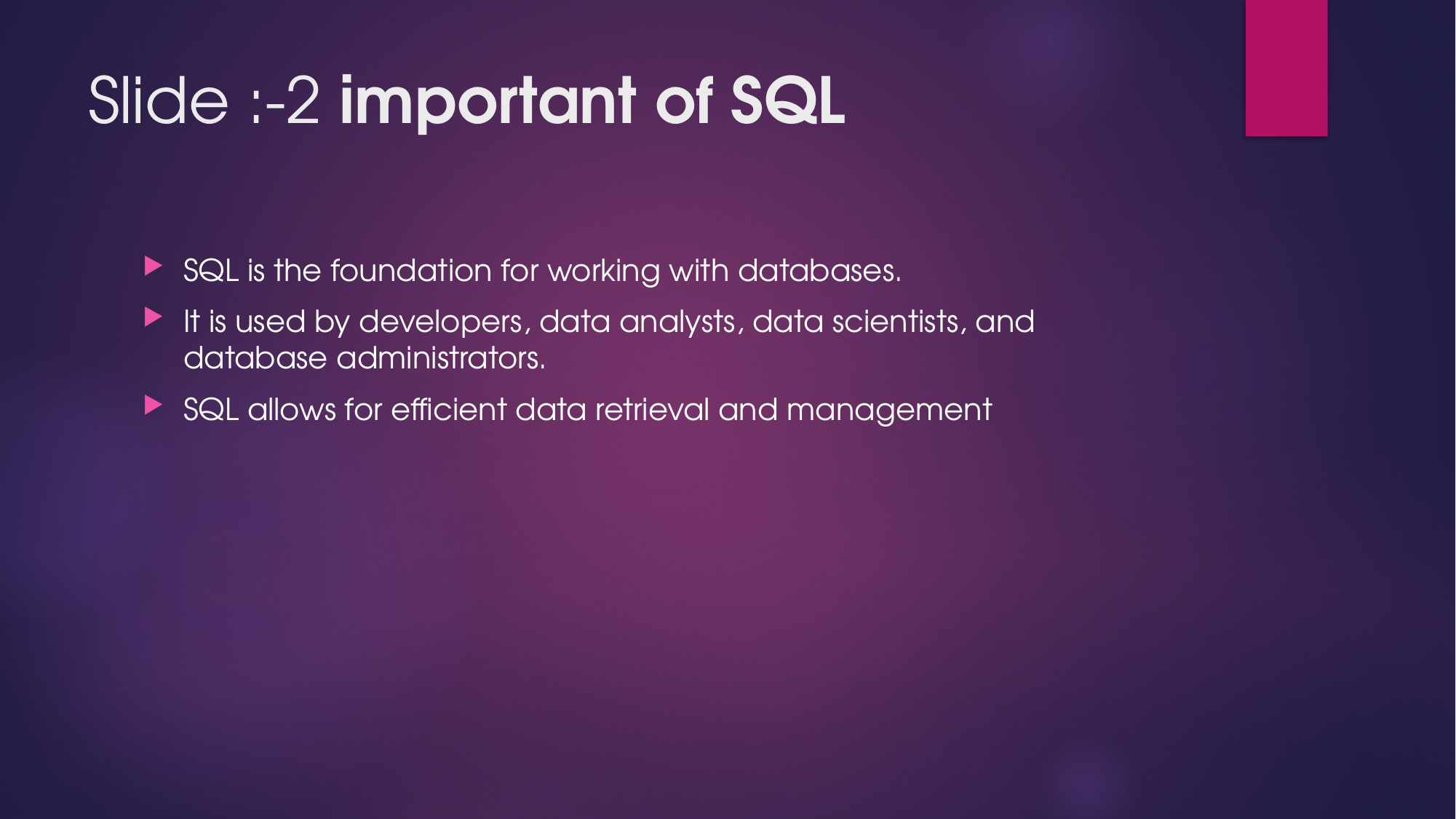

# Slide :-2 important of SQL
SQL is the foundation for working with databases.
It is used by developers, data analysts, data scientists, and database administrators.
SQL allows for efficient data retrieval and management